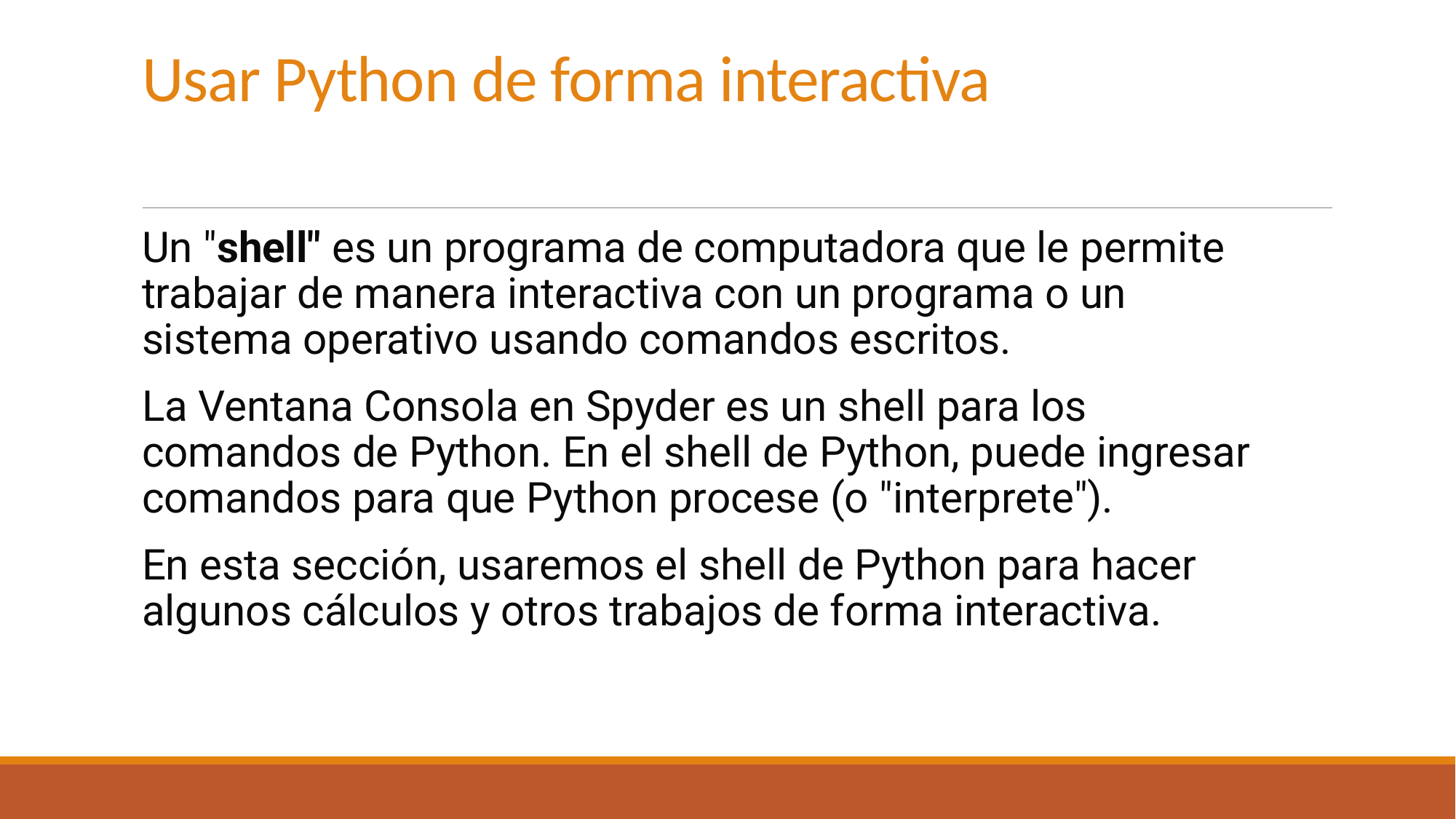

# Usar Python de forma interactiva
Un "shell" es un programa de computadora que le permite trabajar de manera interactiva con un programa o un sistema operativo usando comandos escritos.
La Ventana Consola en Spyder es un shell para los comandos de Python. En el shell de Python, puede ingresar comandos para que Python procese (o "interprete").
En esta sección, usaremos el shell de Python para hacer algunos cálculos y otros trabajos de forma interactiva.